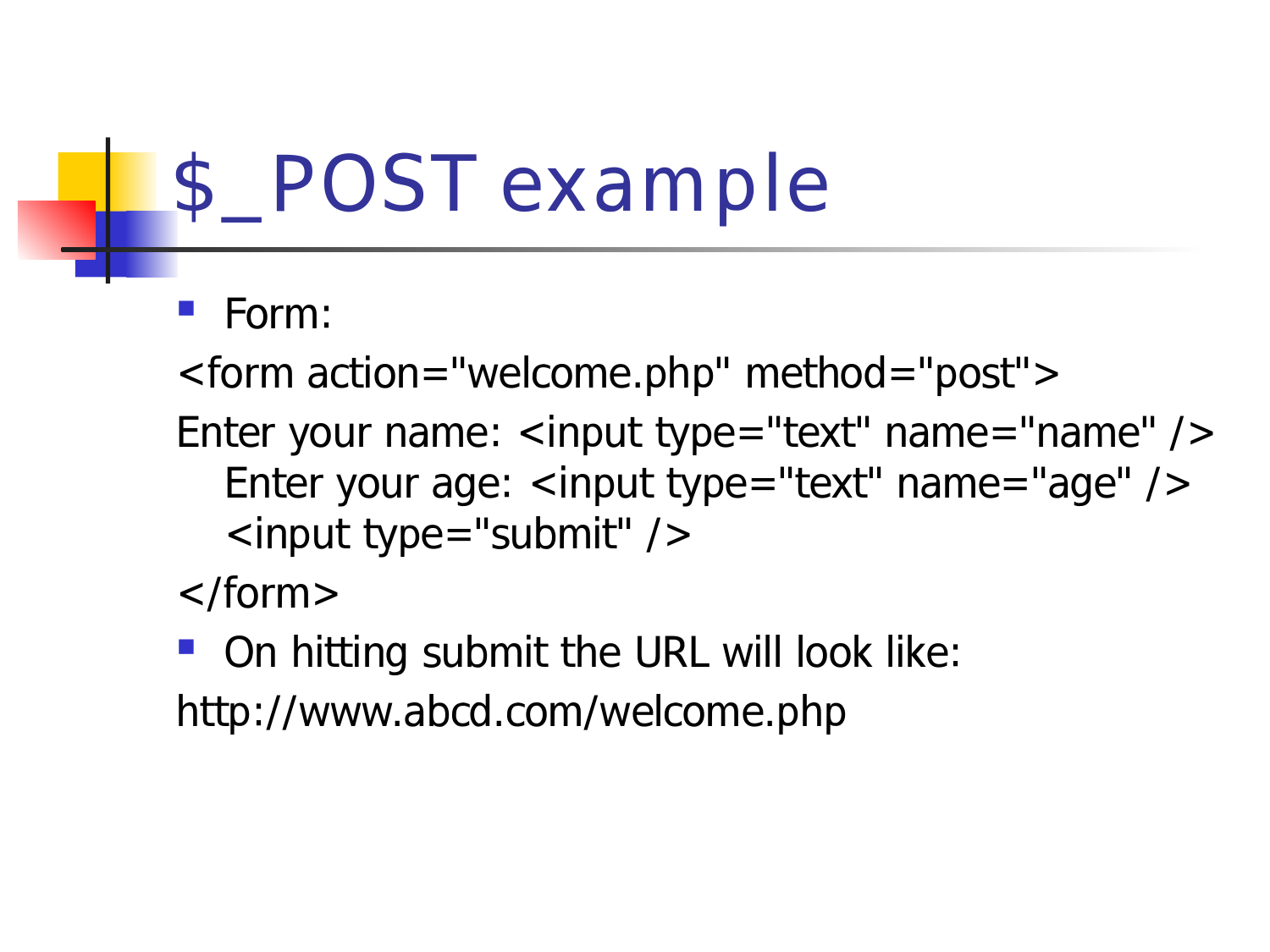

# $_POST example
Form:
<form action="welcome.php" method="post">
Enter your name: <input type="text" name="name" /> Enter your age: <input type="text" name="age" /> <input type="submit" />
</form>
On hitting submit the URL will look like:
http://www.abcd.com/welcome.php